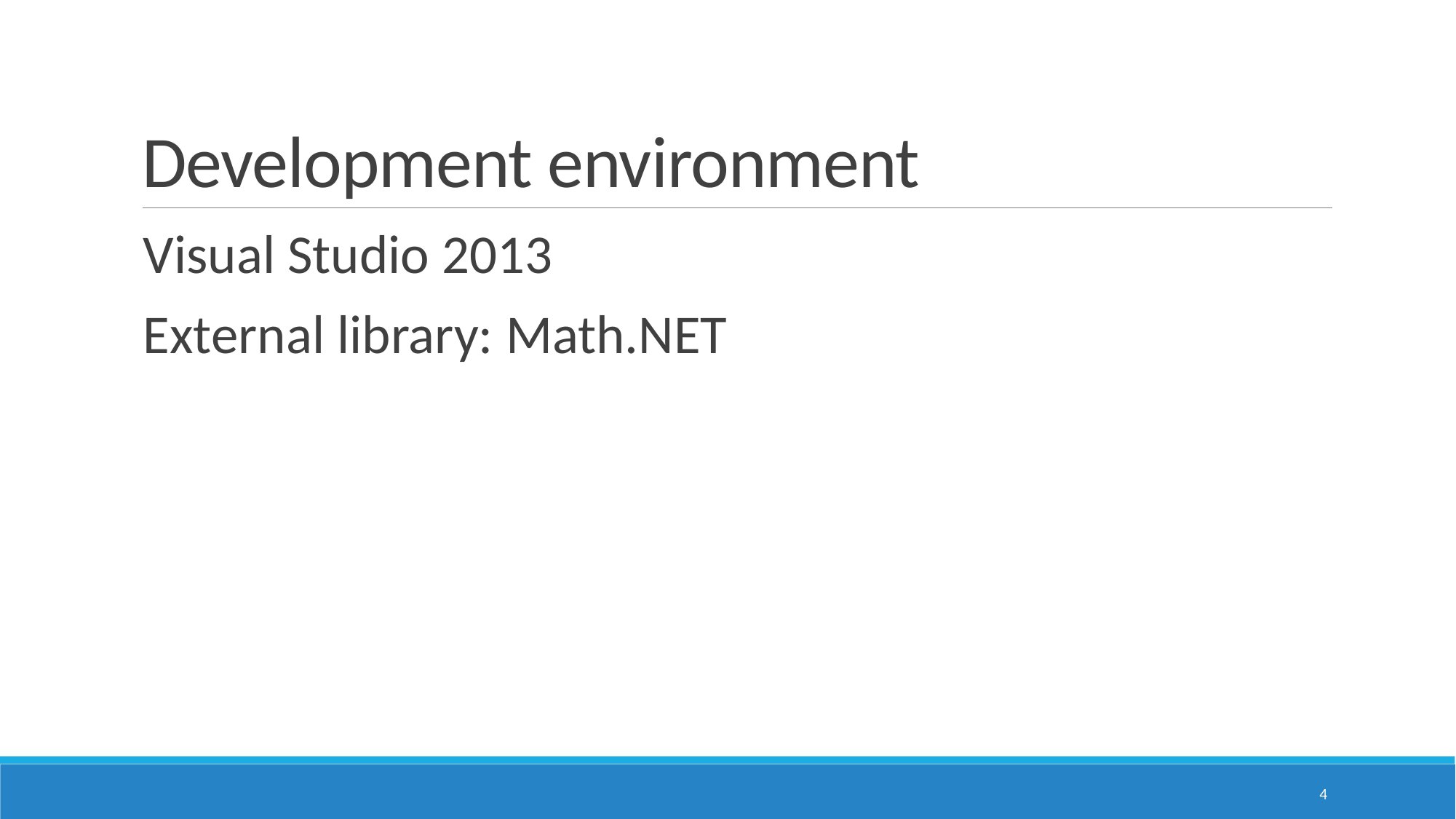

# Development environment
Visual Studio 2013
External library: Math.NET
4